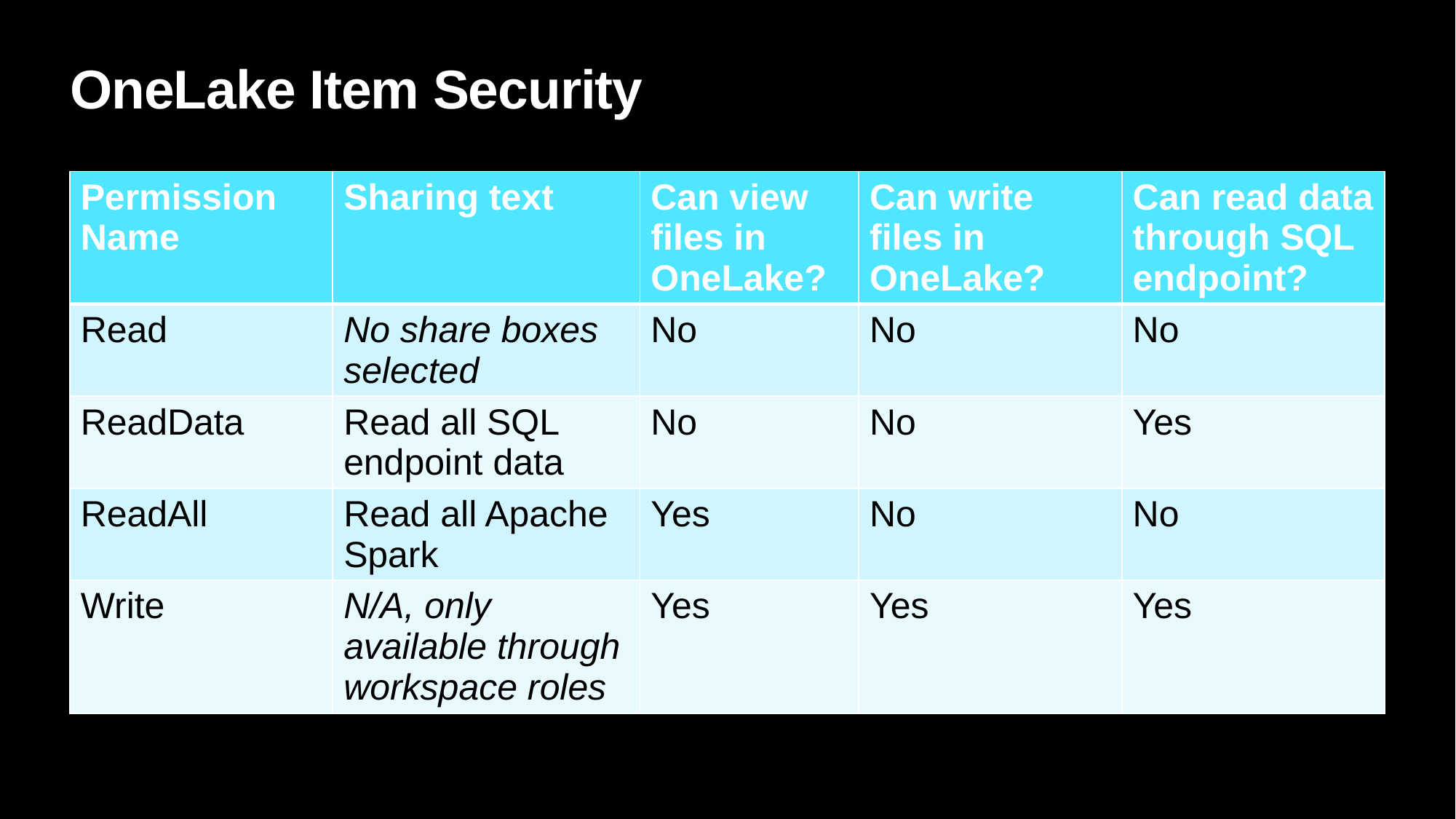

# OneLake Item Security
| Permission Name | Sharing text | Can view files in OneLake? | Can write files in OneLake? | Can read data through SQL endpoint? |
| --- | --- | --- | --- | --- |
| Read | No share boxes selected | No | No | No |
| ReadData | Read all SQL endpoint data | No | No | Yes |
| ReadAll | Read all Apache Spark | Yes | No | No |
| Write | N/A, only available through workspace roles | Yes | Yes | Yes |